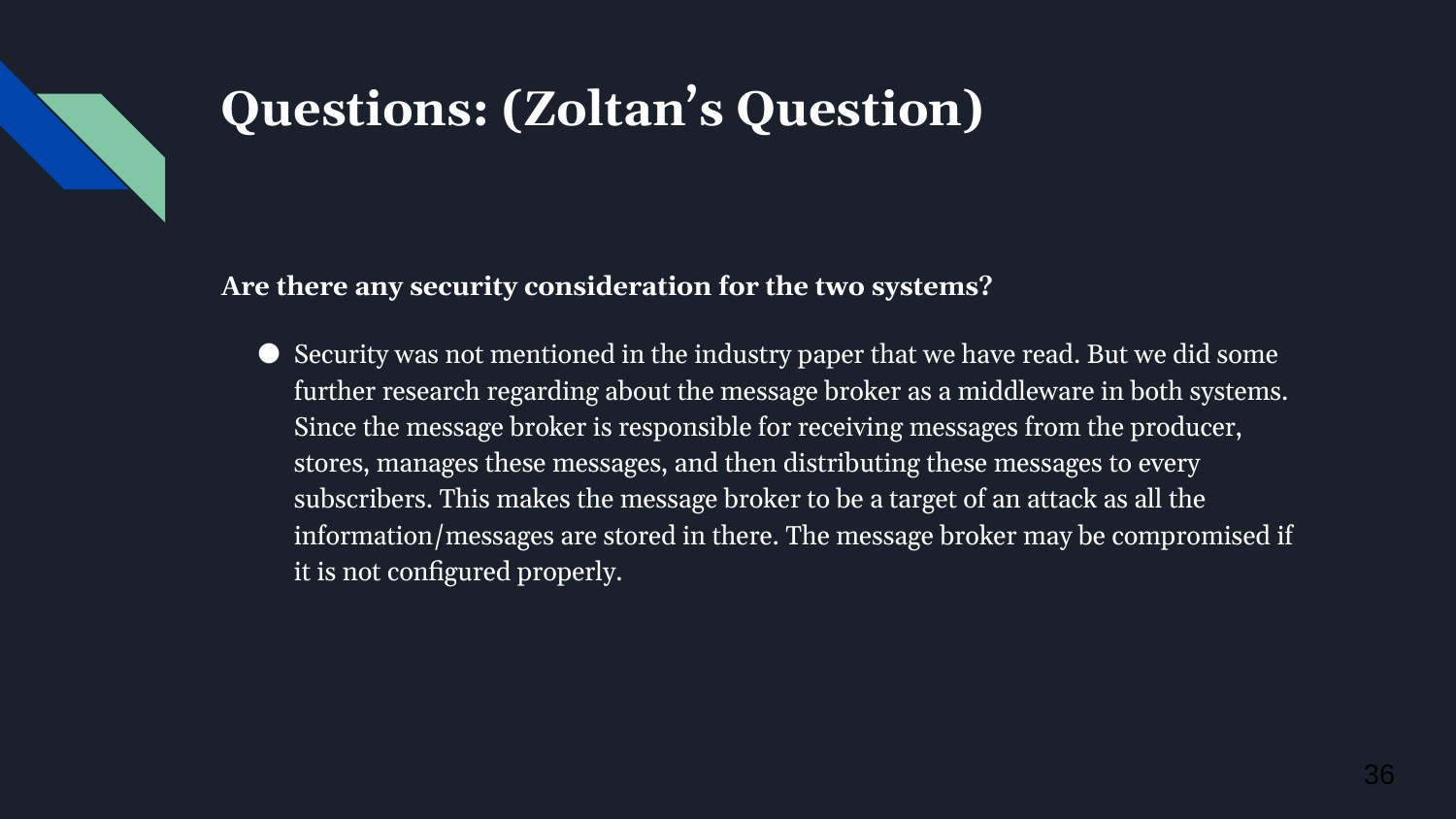

# Questions: (Zoltan’s Question)
Are there any security consideration for the two systems?
Security was not mentioned in the industry paper that we have read. But we did some further research regarding about the message broker as a middleware in both systems. Since the message broker is responsible for receiving messages from the producer, stores, manages these messages, and then distributing these messages to every subscribers. This makes the message broker to be a target of an attack as all the information/messages are stored in there. The message broker may be compromised if it is not configured properly.

36